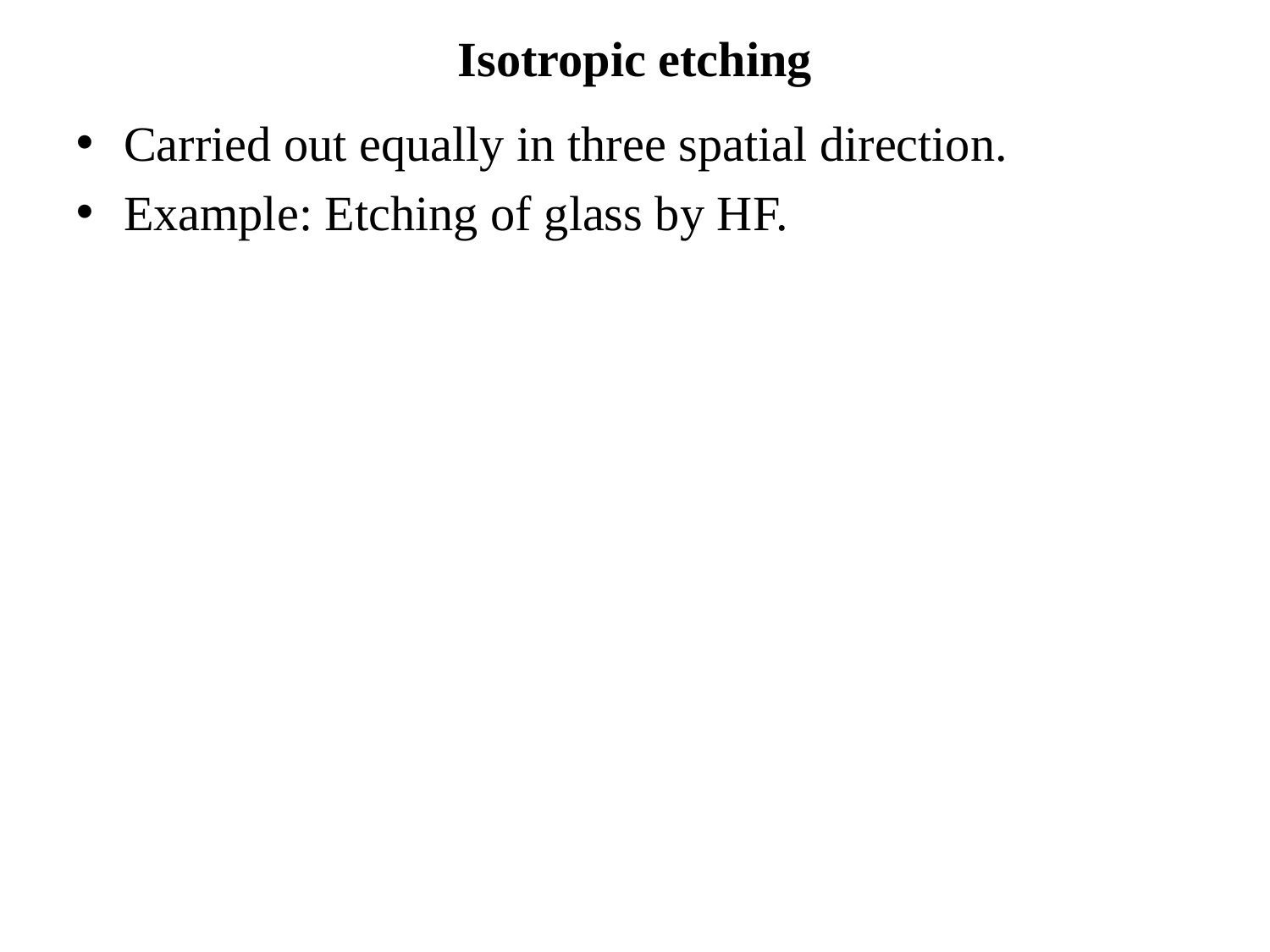

Isotropic etching
Carried out equally in three spatial direction.
Example: Etching of glass by HF.